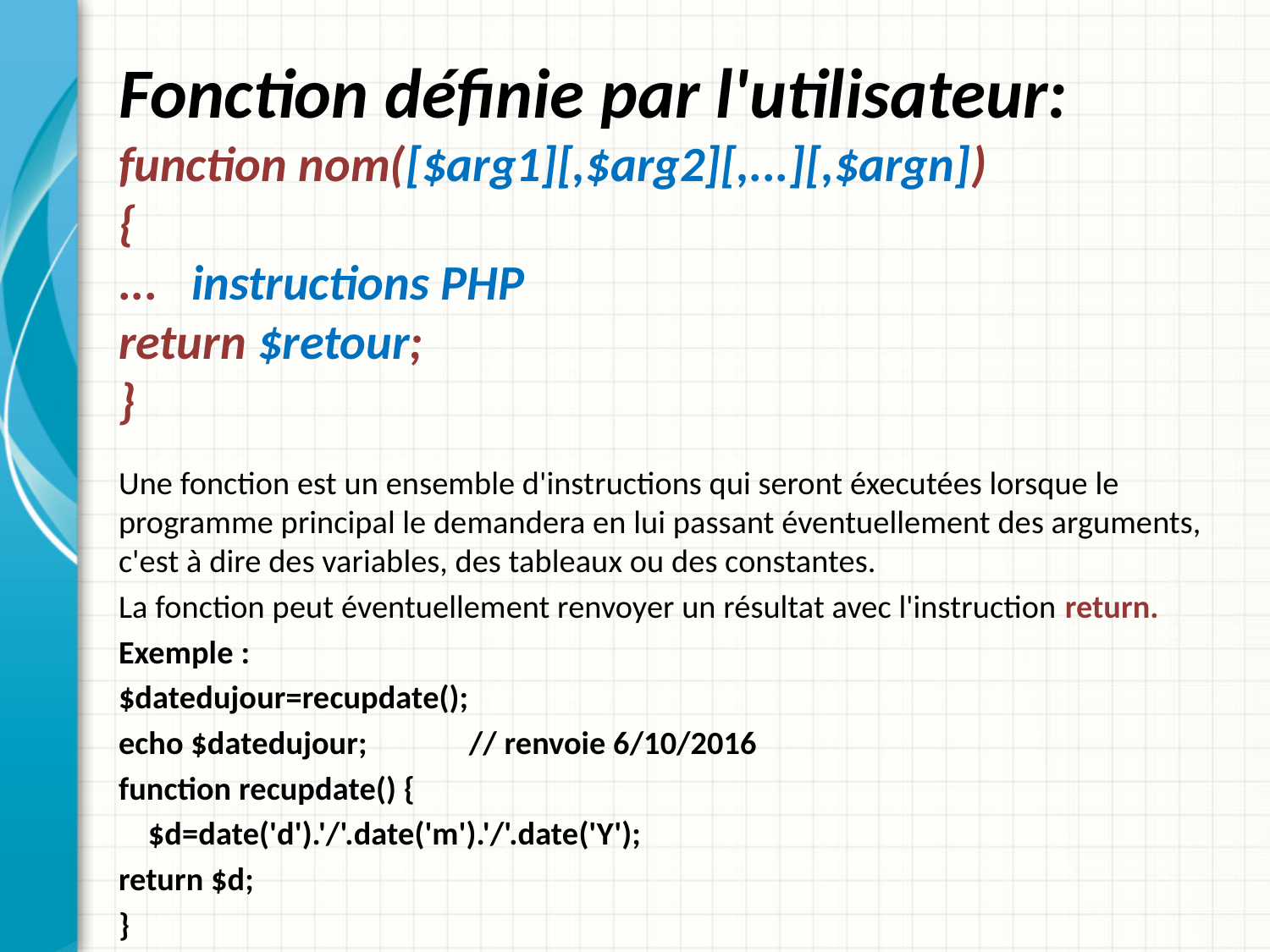

# Fonction définie par l'utilisateur: function nom([$arg1][,$arg2][,...][,$argn]) { ...   instructions PHP return $retour; }
Une fonction est un ensemble d'instructions qui seront éxecutées lorsque le programme principal le demandera en lui passant éventuellement des arguments, c'est à dire des variables, des tableaux ou des constantes.
La fonction peut éventuellement renvoyer un résultat avec l'instruction return.
Exemple :
$datedujour=recupdate();
echo $datedujour; 	// renvoie 6/10/2016
function recupdate() {
    $d=date('d').'/'.date('m').'/'.date('Y');
return $d;
}